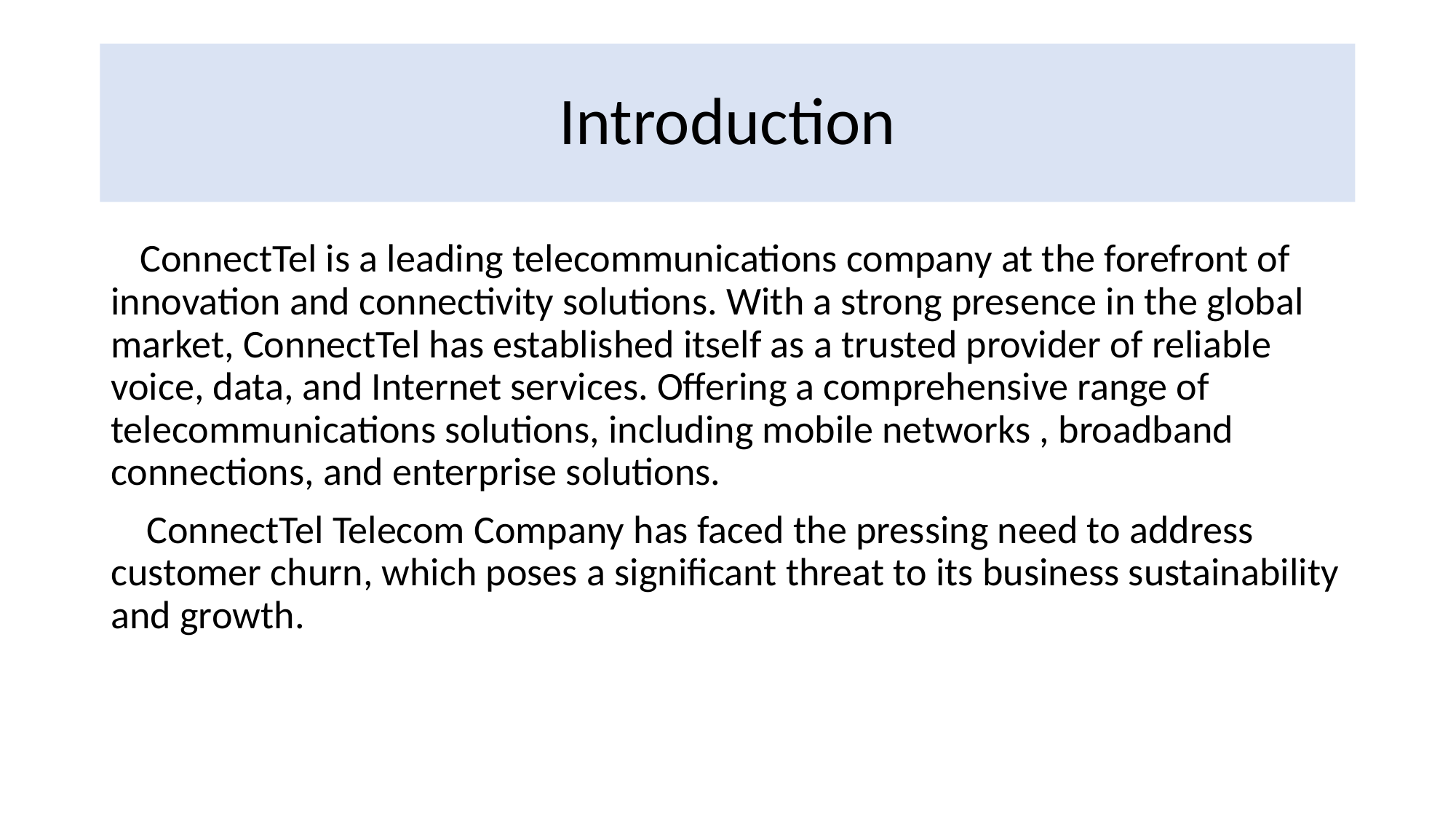

# Introduction
   ConnectTel is a leading telecommunications company at the forefront of innovation and connectivity solutions. With a strong presence in the global market, ConnectTel has established itself as a trusted provider of reliable voice, data, and Internet services. Offering a comprehensive range of telecommunications solutions, including mobile networks , broadband connections, and enterprise solutions.
    ConnectTel Telecom Company has faced the pressing need to address customer churn, which poses a significant threat to its business sustainability and growth.